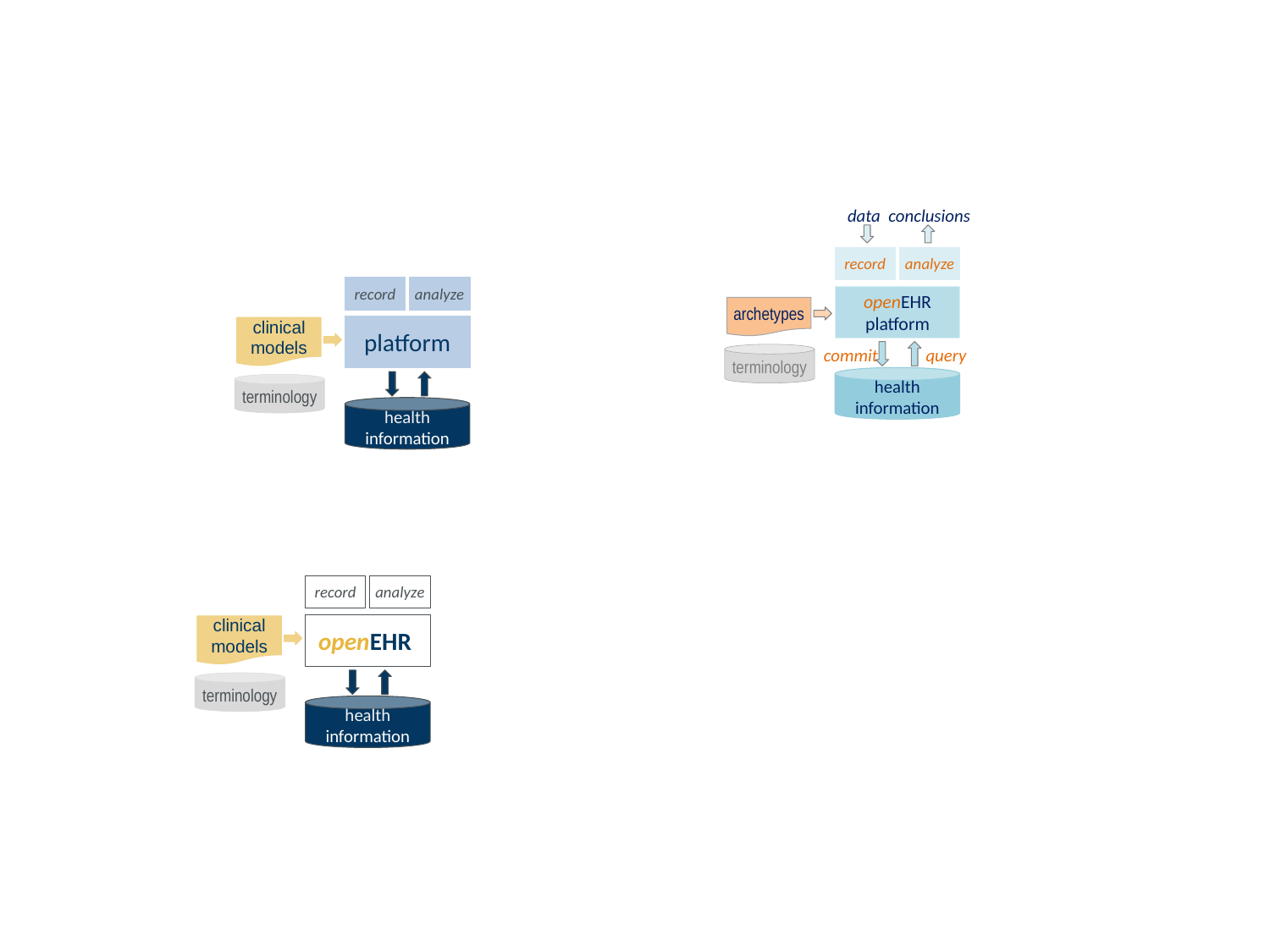

data
conclusions

record
analyze
record
analyze
openEHR platform
archetypes

platform
clinical models

commit
query

terminology
health information

terminology
health information
record
analyze
openEHR
clinical models

terminology
health information